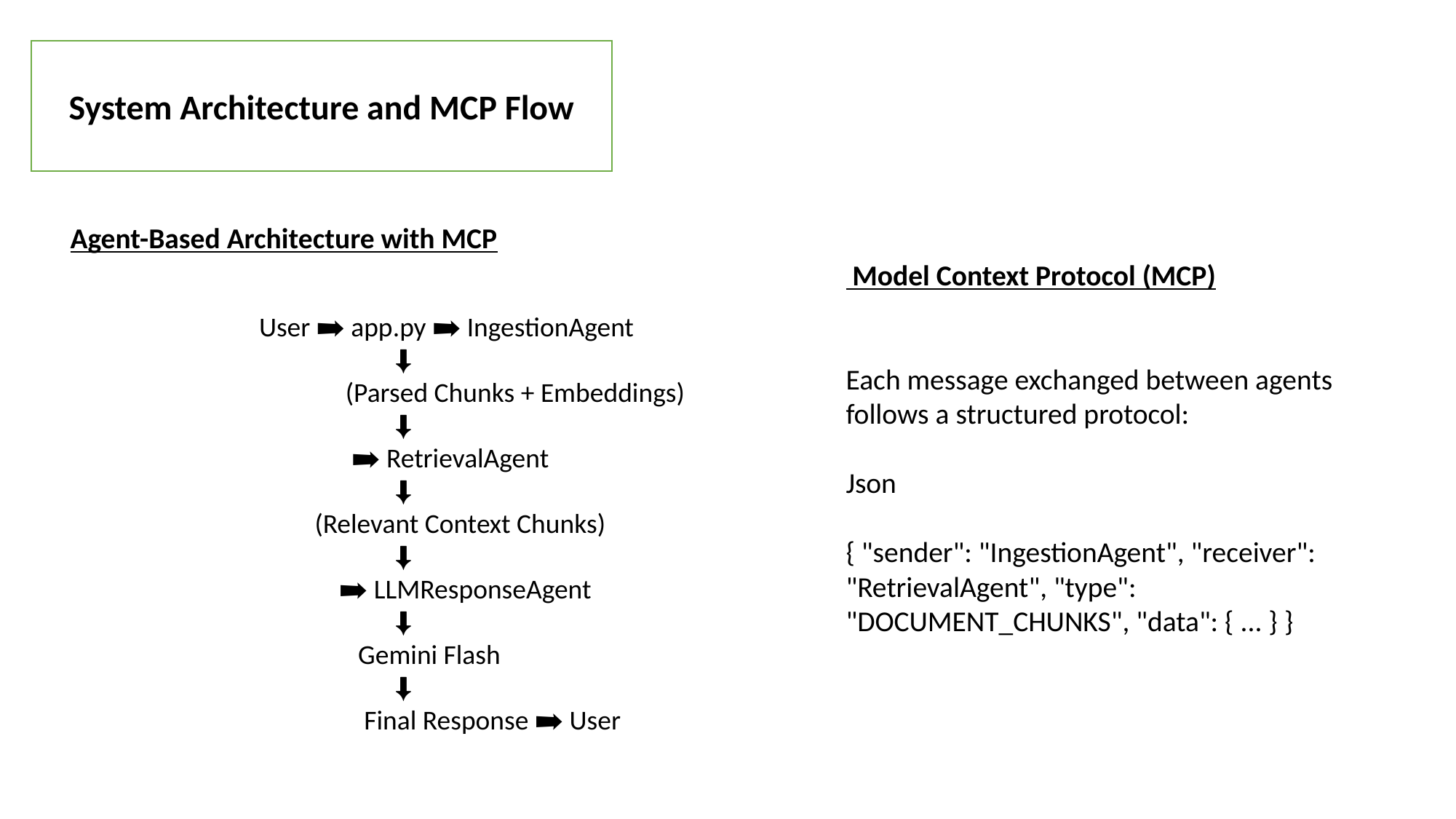

System Architecture and MCP Flow
Agent-Based Architecture with MCP
 Model Context Protocol (MCP)

Each message exchanged between agents follows a structured protocol:

Json

{ "sender": "IngestionAgent", "receiver": "RetrievalAgent", "type": "DOCUMENT_CHUNKS", "data": { ... } }
User ➡️ app.py ➡️ IngestionAgent
                      ⬇
              (Parsed Chunks + Embeddings)
                      ⬇
               ➡️ RetrievalAgent
                      ⬇
         (Relevant Context Chunks)
                      ⬇
             ➡️ LLMResponseAgent
                      ⬇
                Gemini Flash
                      ⬇
                 Final Response ➡️ User